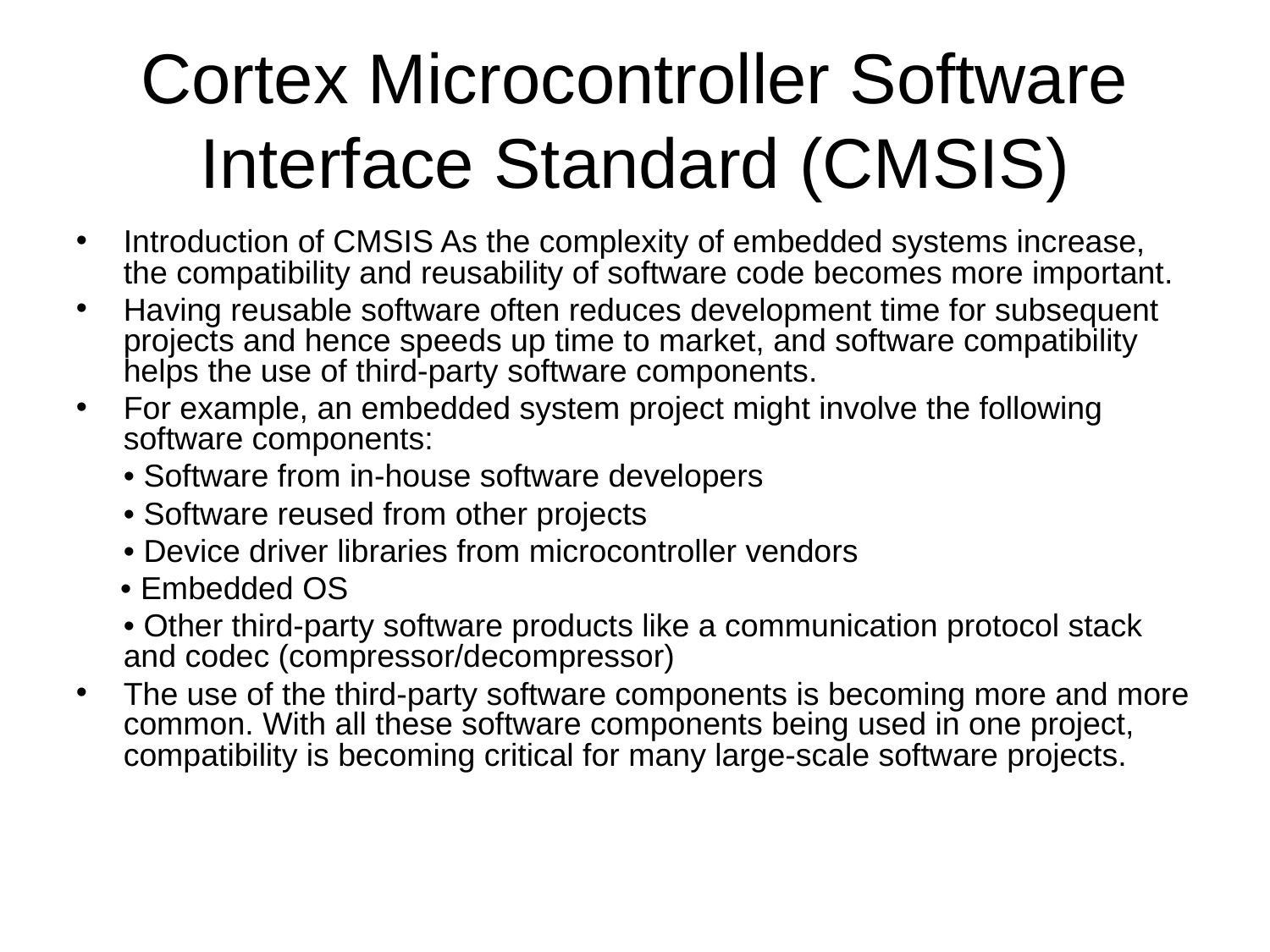

# Cortex Microcontroller Software Interface Standard (CMSIS)
Introduction of CMSIS As the complexity of embedded systems increase, the compatibility and reusability of software code becomes more important.
Having reusable software often reduces development time for subsequent projects and hence speeds up time to market, and software compatibility helps the use of third-party software components.
For example, an embedded system project might involve the following software components:
	• Software from in-house software developers
	• Software reused from other projects
	• Device driver libraries from microcontroller vendors
     • Embedded OS
	• Other third-party software products like a communication protocol stack and codec (compressor/decompressor)
The use of the third-party software components is becoming more and more common. With all these software components being used in one project, compatibility is becoming critical for many large-scale software projects.